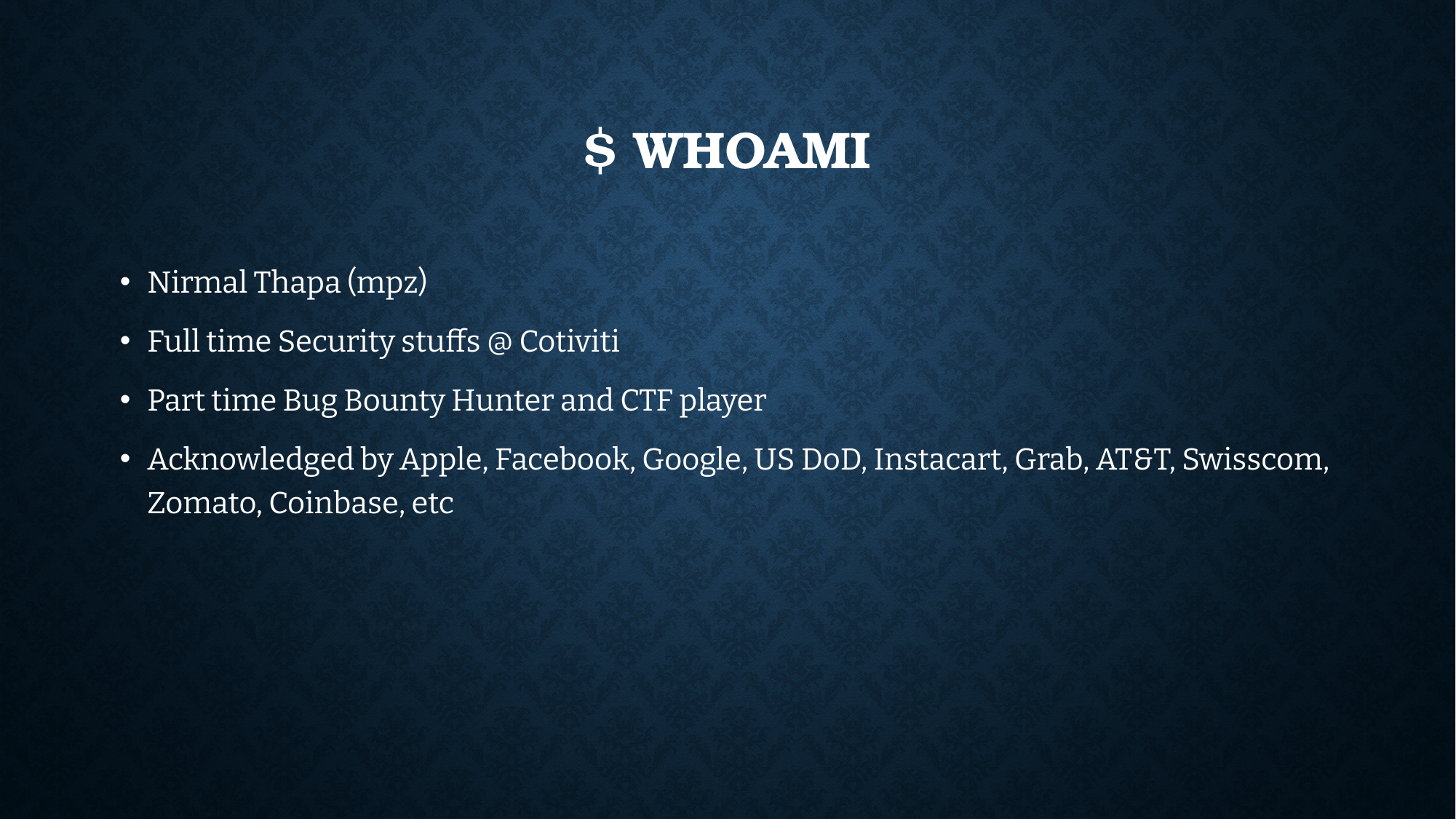

# $ whoami
Nirmal Thapa (mpz)
Full time Security stuffs @ Cotiviti
Part time Bug Bounty Hunter and CTF player
Acknowledged by Apple, Facebook, Google, US DoD, Instacart, Grab, AT&T, Swisscom, Zomato, Coinbase, etc